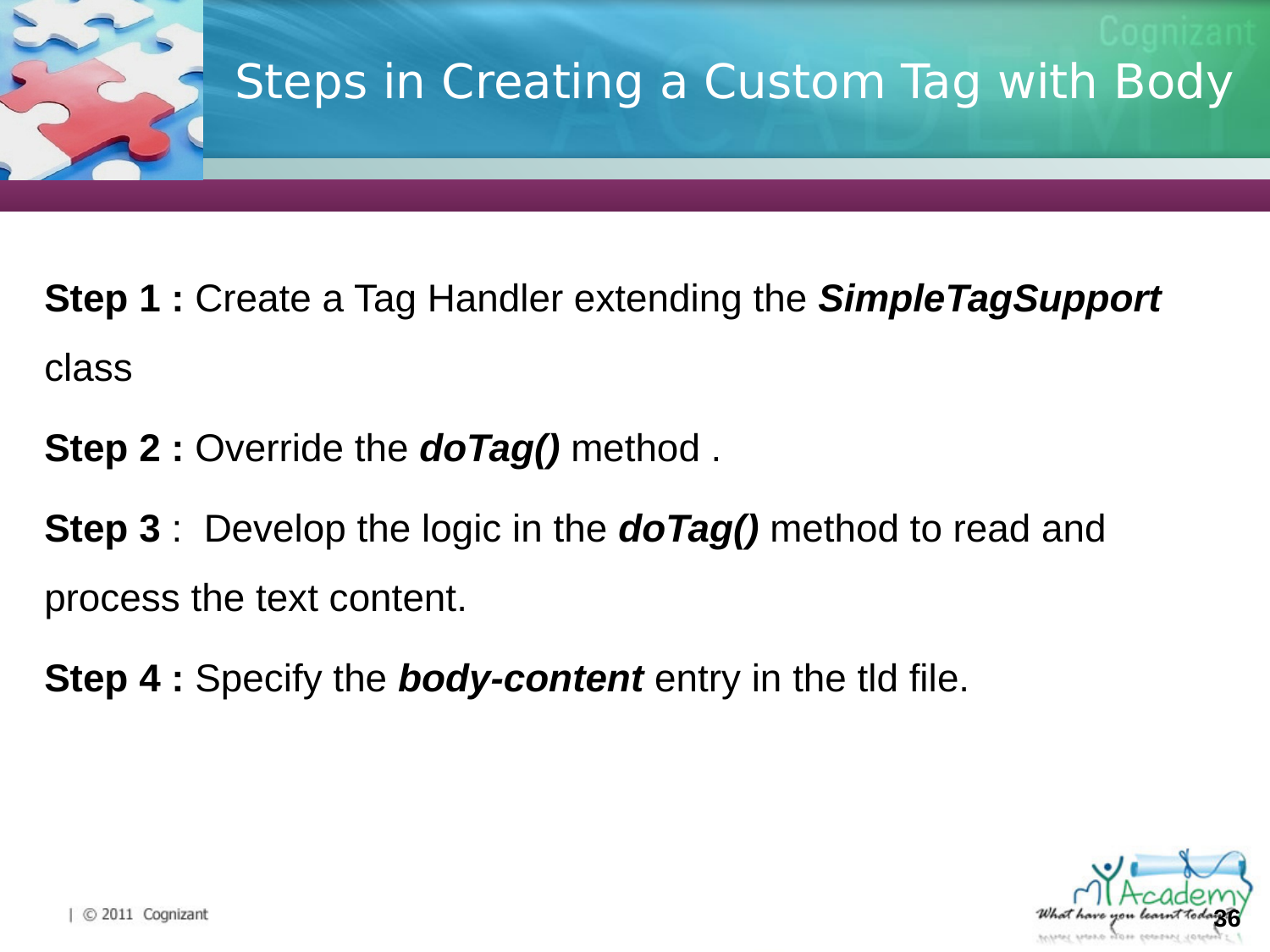

# Steps in Creating a Custom Tag with Body
Step 1 : Create a Tag Handler extending the SimpleTagSupport class
Step 2 : Override the doTag() method .
Step 3 :  Develop the logic in the doTag() method to read and process the text content.
Step 4 : Specify the body-content entry in the tld file.
36